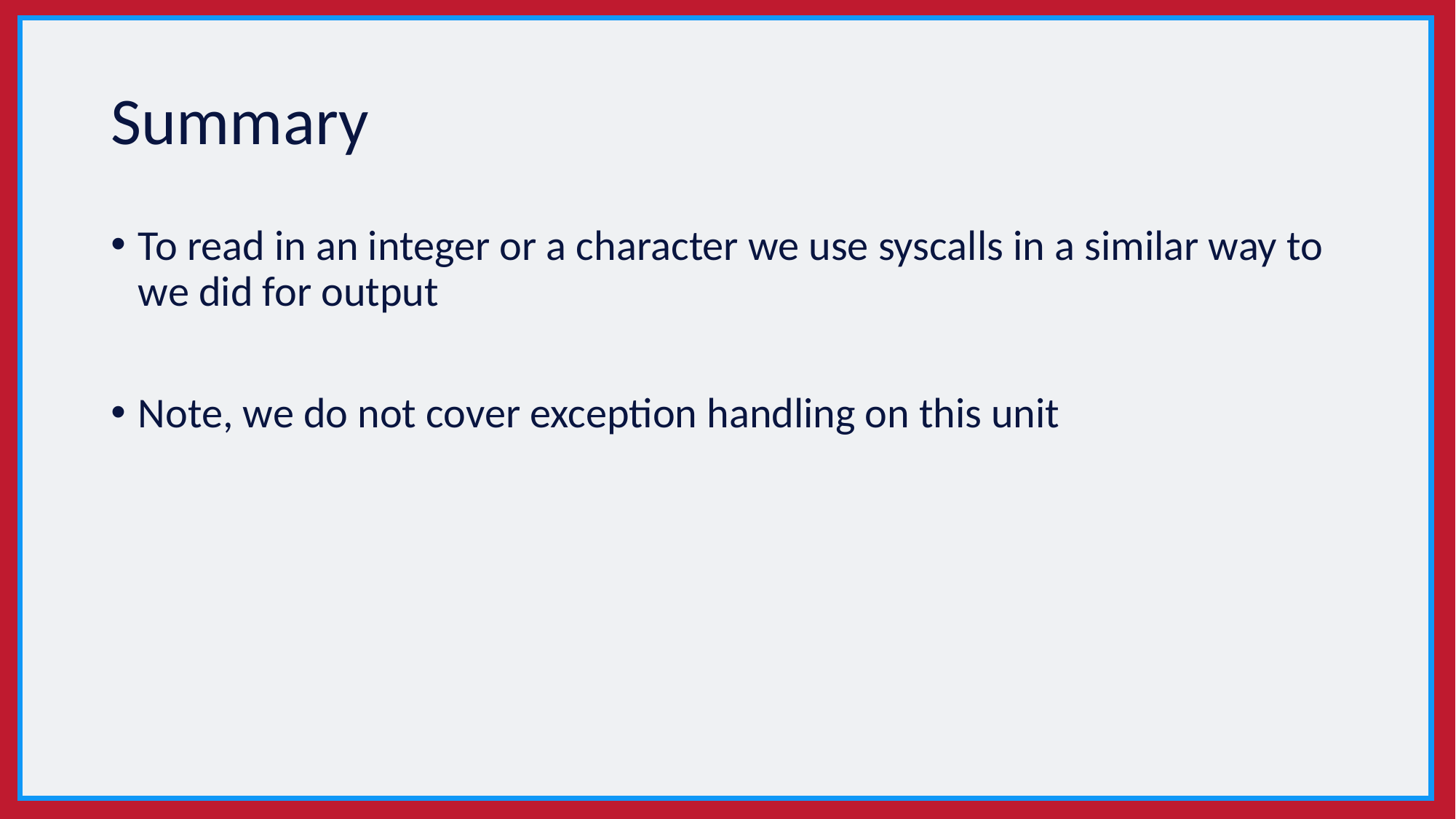

# Summary
To read in an integer or a character we use syscalls in a similar way to we did for output

Note, we do not cover exception handling on this unit